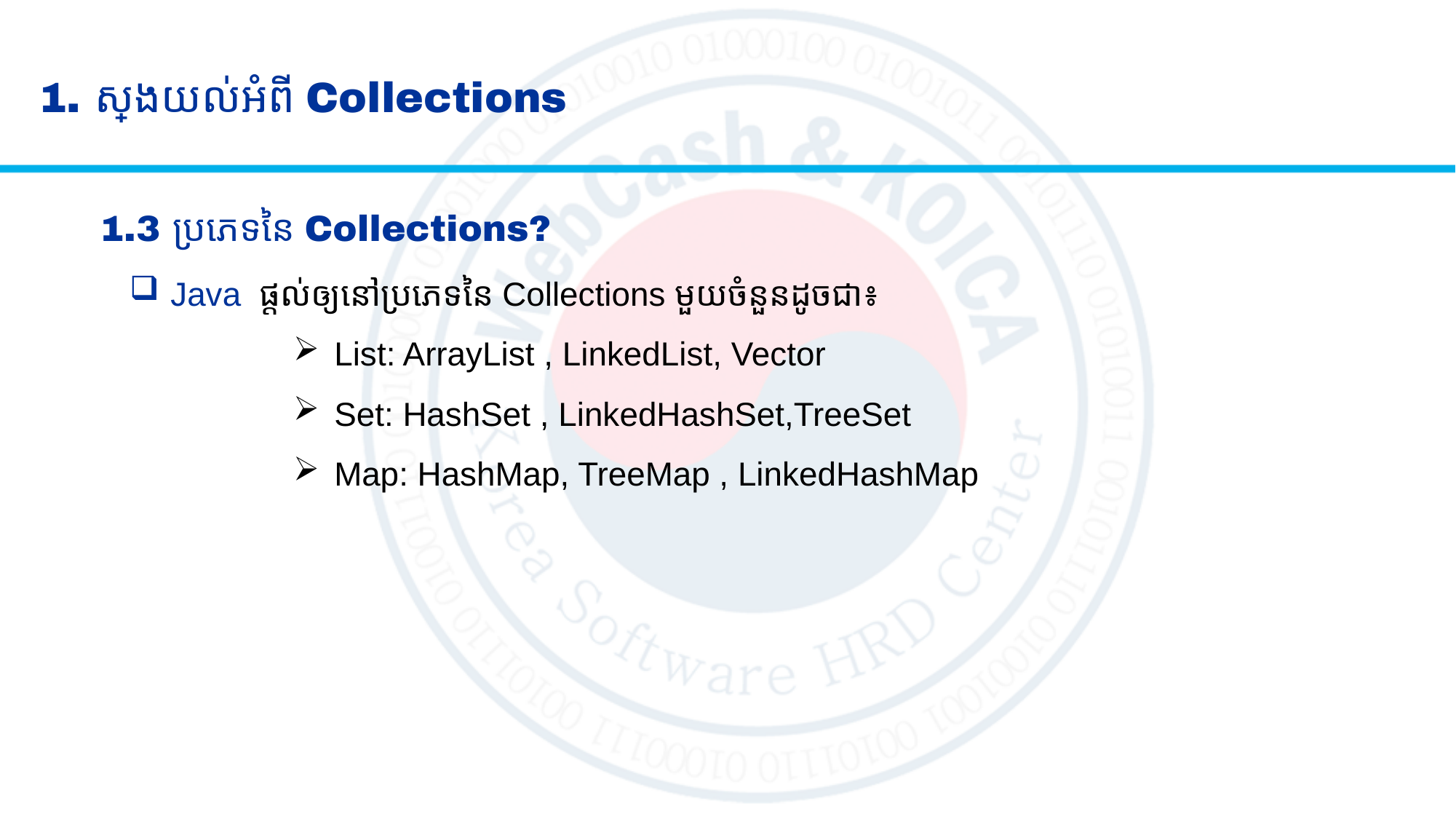

# 1. ស្វែងយល់អំពី Collections
1.3 ប្រភេទនៃ Collections?
Java  ផ្តល់ឲ្យនៅប្រភេទនៃ Collections មួយចំនួនដូចជា៖
List: ArrayList , LinkedList, Vector
Set: HashSet , LinkedHashSet,TreeSet
Map: HashMap, TreeMap , LinkedHashMap